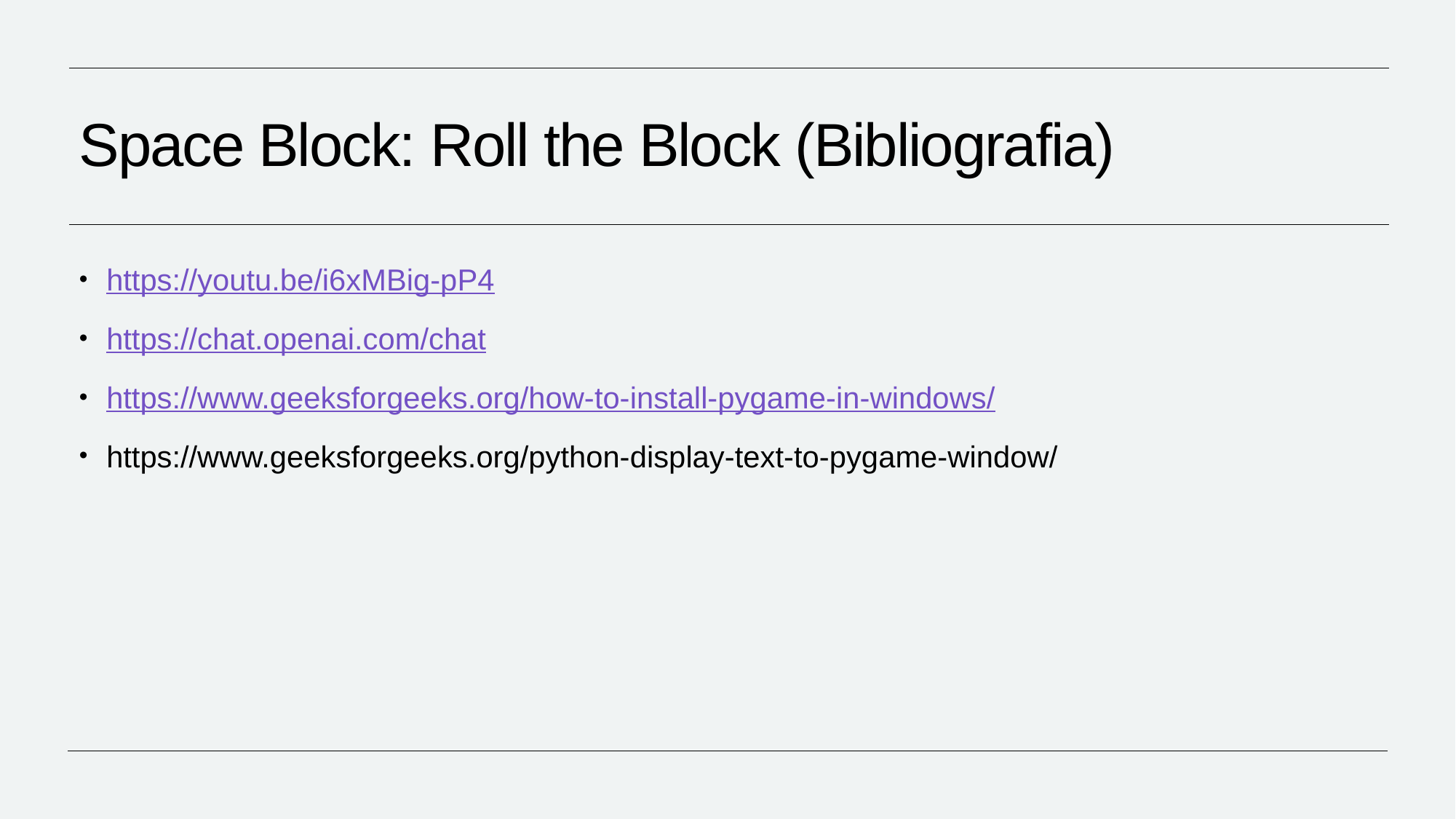

# Space Block: Roll the Block (Bibliografia)
https://youtu.be/i6xMBig-pP4
https://chat.openai.com/chat
https://www.geeksforgeeks.org/how-to-install-pygame-in-windows/
https://www.geeksforgeeks.org/python-display-text-to-pygame-window/